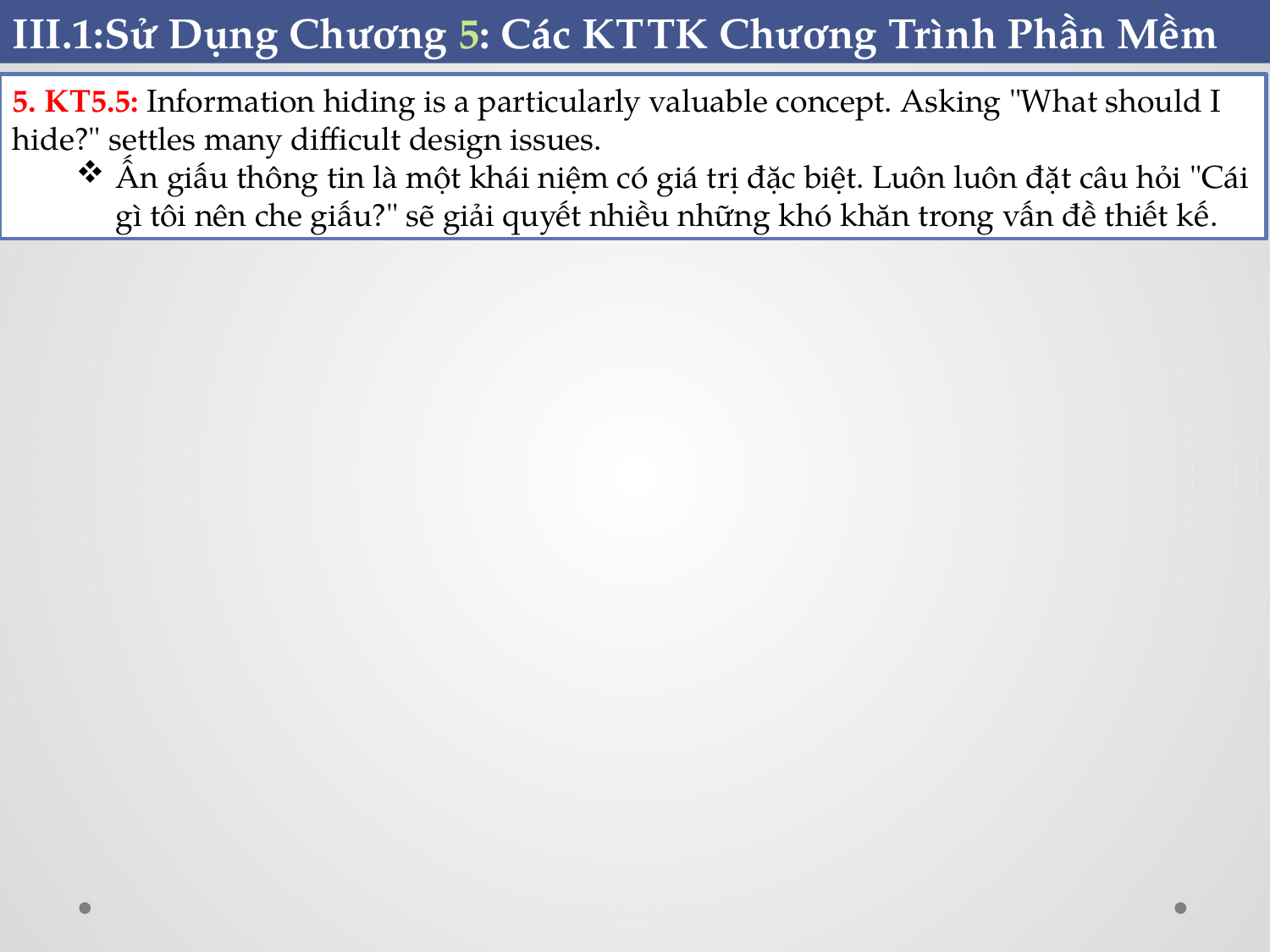

III.1:Sử Dụng Chương 5: Các KT	TK Chương Trình Phần Mềm
5. KT5.5: Information hiding is a particularly valuable concept. Asking "What should I hide?" settles many difficult design issues.
Ấn giấu thông tin là một khái niệm có giá trị đặc biệt. Luôn luôn đặt câu hỏi "Cái gì tôi nên che giấu?" sẽ giải quyết nhiều những khó khăn trong vấn đề thiết kế.